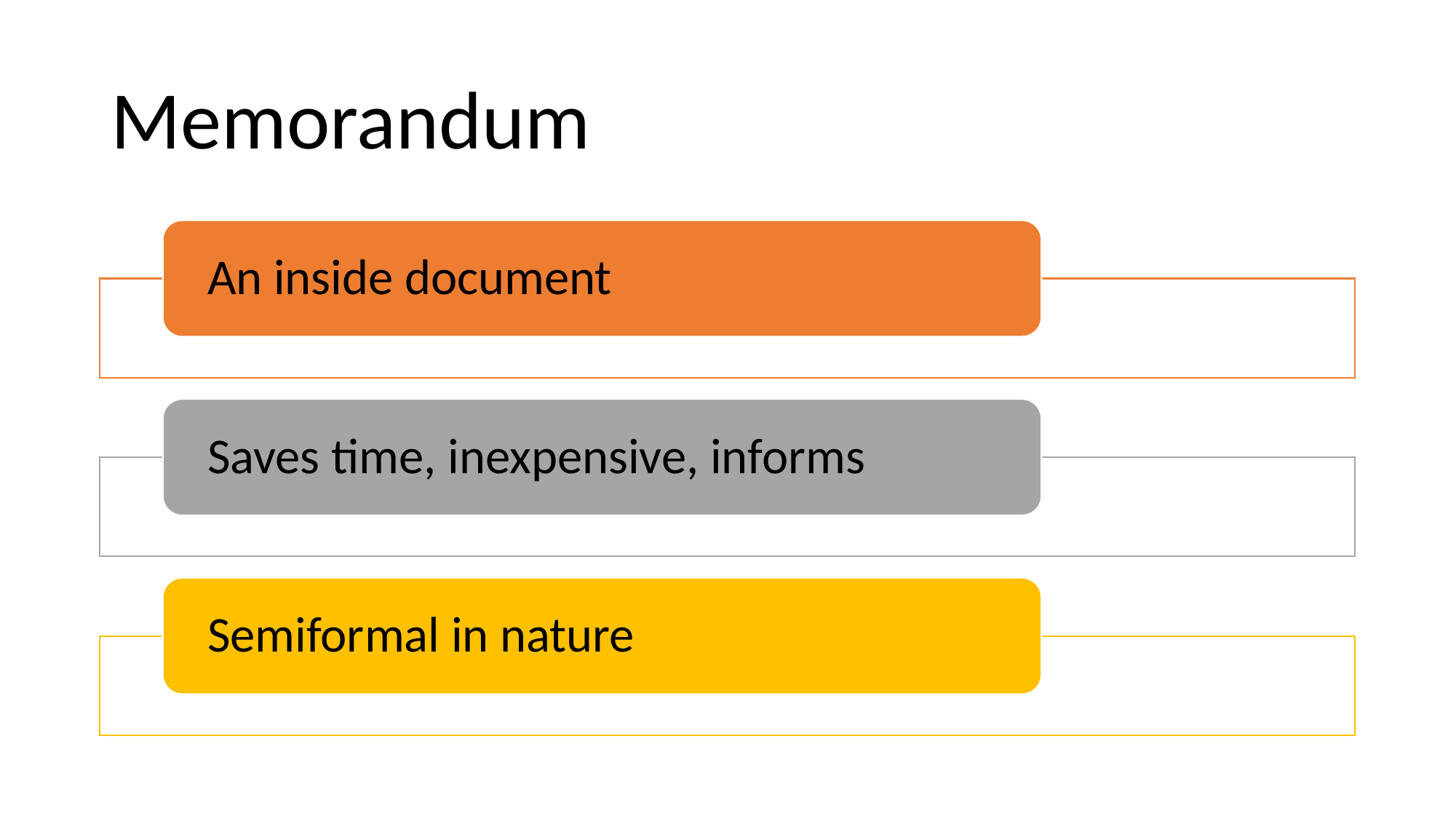

# Memorandum
An inside document
Saves time, inexpensive, informs
Semiformal in nature